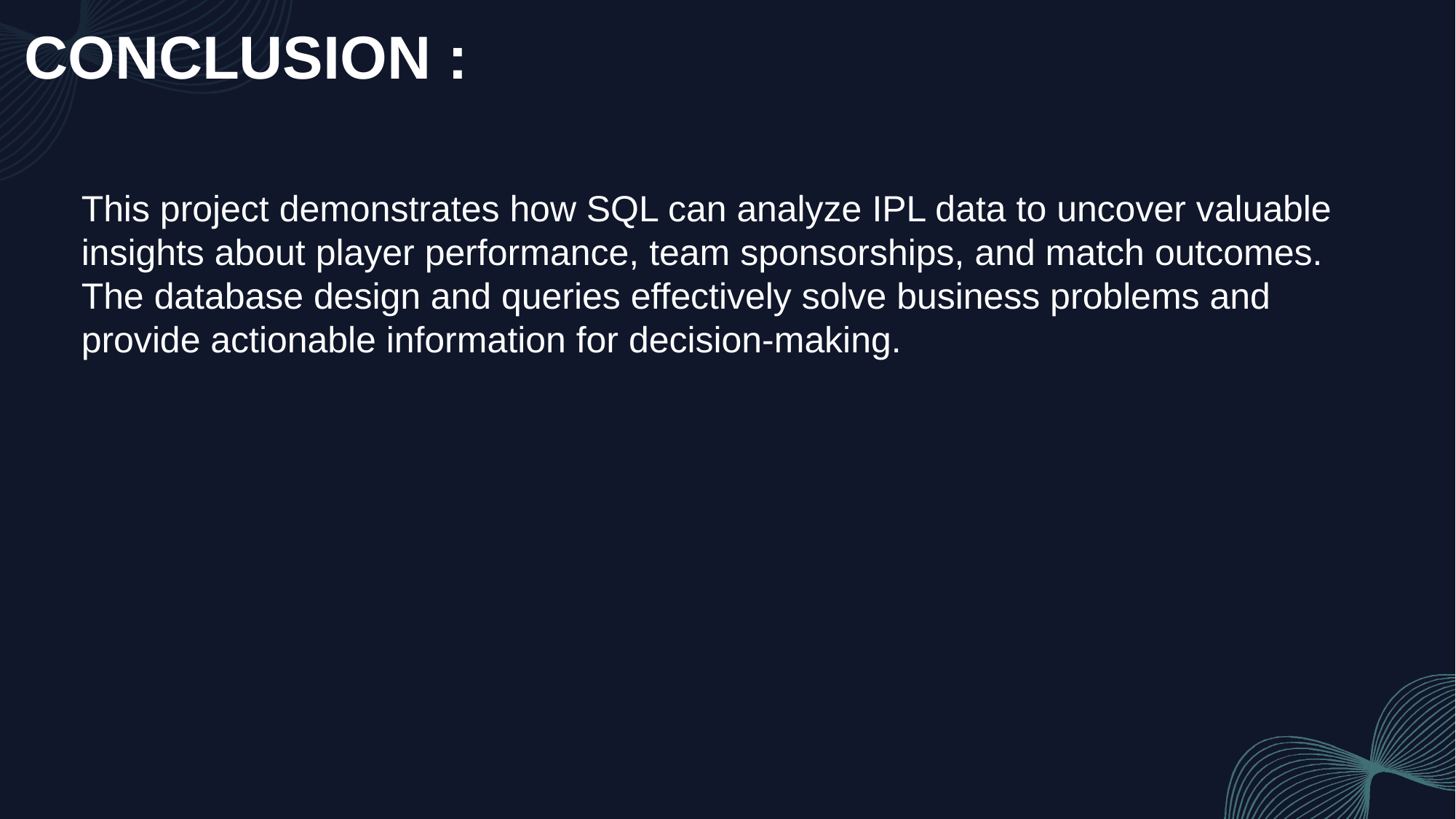

# CONCLUSION :
This project demonstrates how SQL can analyze IPL data to uncover valuable insights about player performance, team sponsorships, and match outcomes. The database design and queries effectively solve business problems and provide actionable information for decision-making.